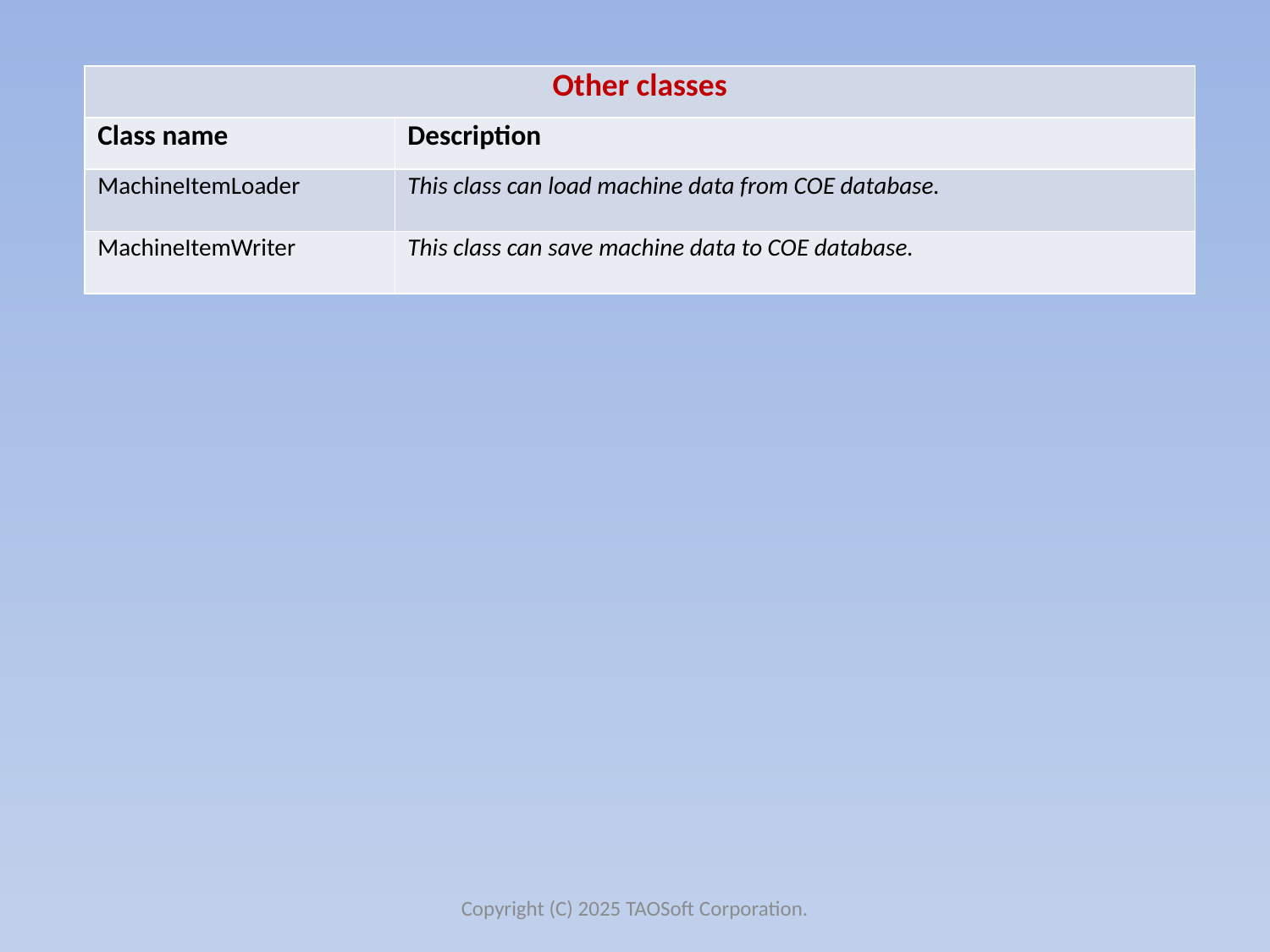

| Other classes |  |
| --- | --- |
| Class name | Description |
| MachineItemLoader | This class can load machine data from COE database. |
| MachineItemWriter | This class can save machine data to COE database. |
Copyright (C) 2025 TAOSoft Corporation.
9